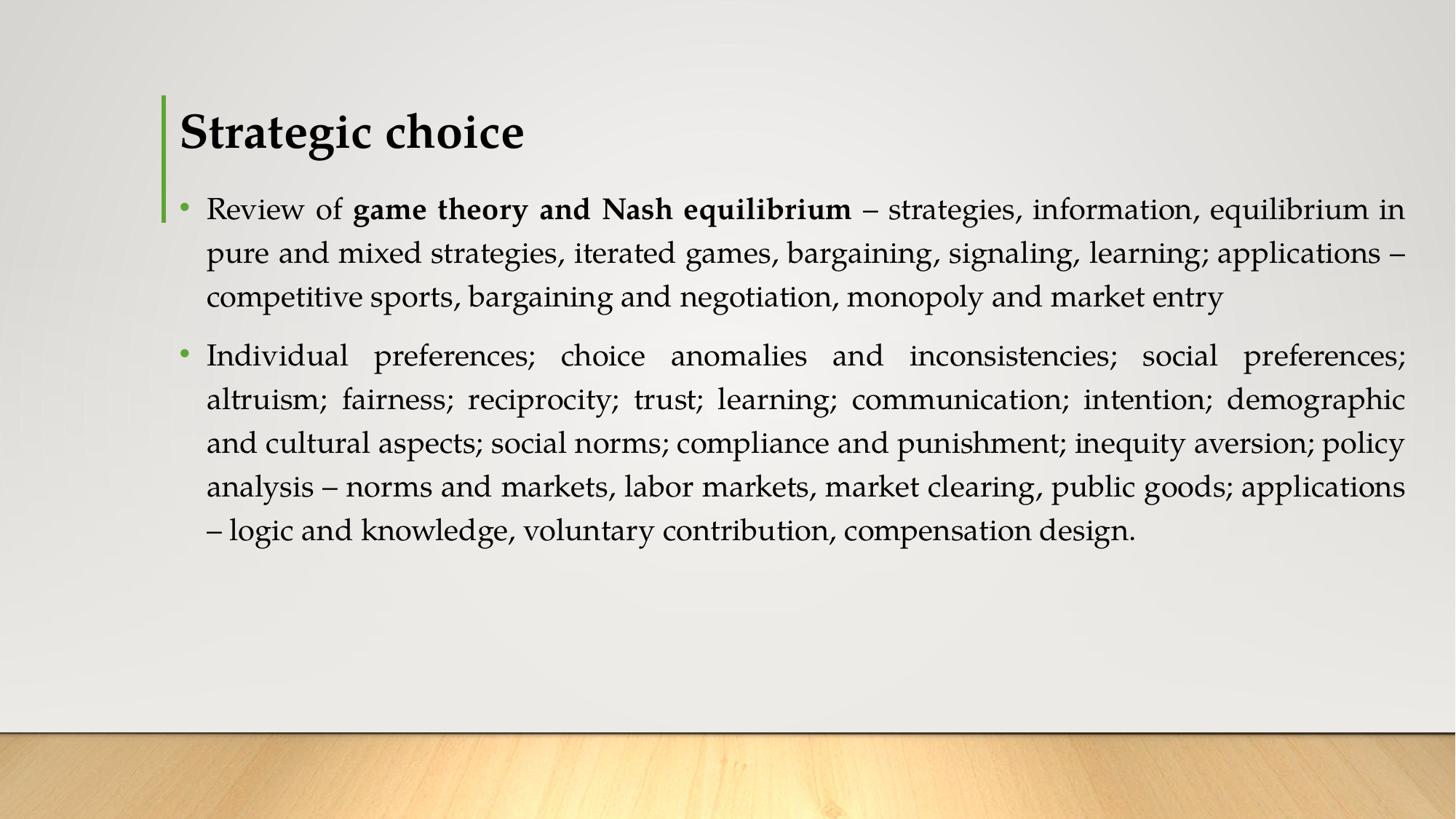

# Strategic choice
Review of game theory and Nash equilibrium – strategies, information, equilibrium in pure and mixed strategies, iterated games, bargaining, signaling, learning; applications – competitive sports, bargaining and negotiation, monopoly and market entry
Individual preferences; choice anomalies and inconsistencies; social preferences; altruism; fairness; reciprocity; trust; learning; communication; intention; demographic and cultural aspects; social norms; compliance and punishment; inequity aversion; policy analysis – norms and markets, labor markets, market clearing, public goods; applications – logic and knowledge, voluntary contribution, compensation design.